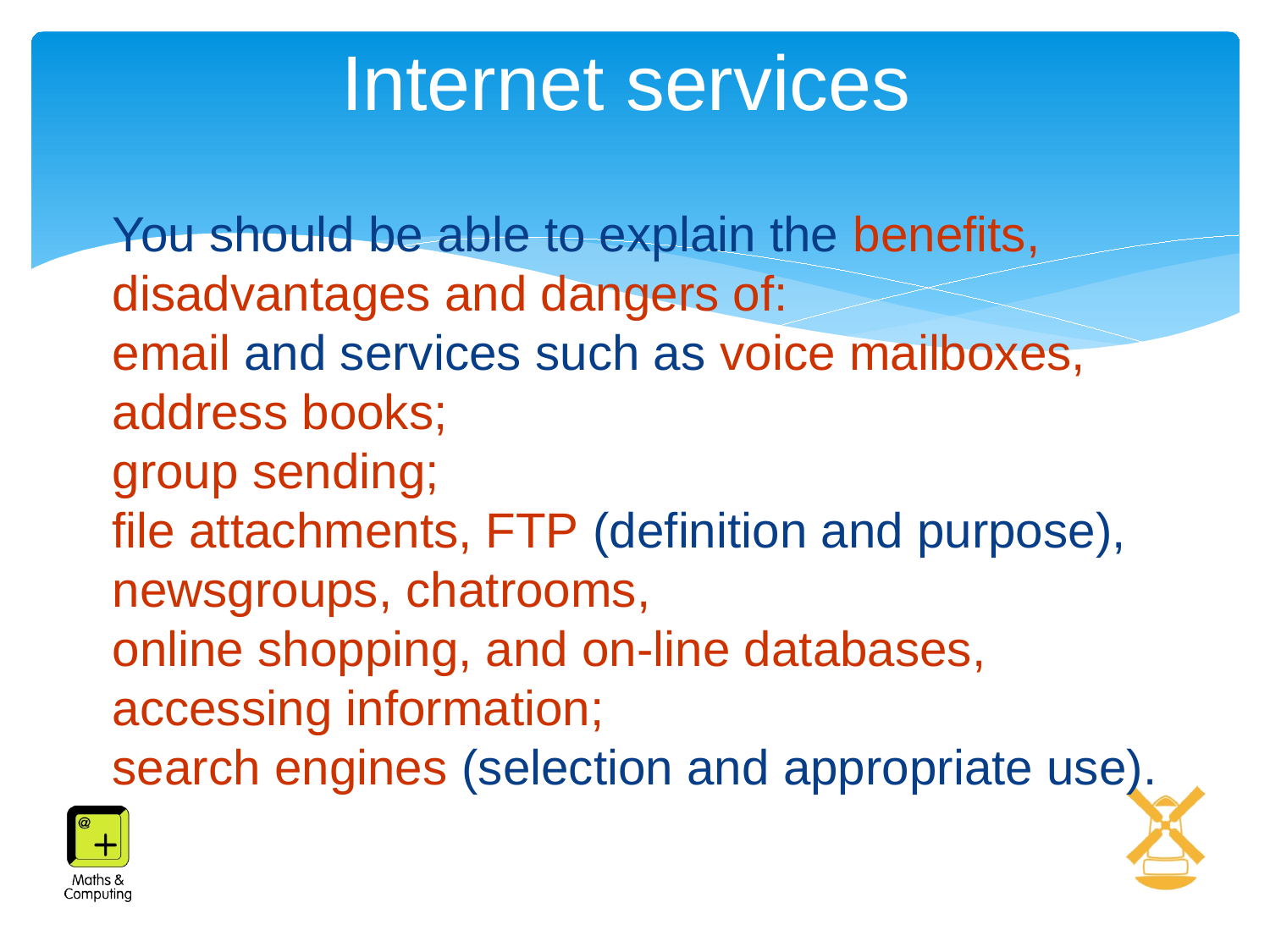

# Internet services
You should be able to explain the benefits, disadvantages and dangers of:
email and services such as voice mailboxes, address books;
group sending;
file attachments, FTP (definition and purpose), newsgroups, chatrooms,
online shopping, and on-line databases,
accessing information;
search engines (selection and appropriate use).